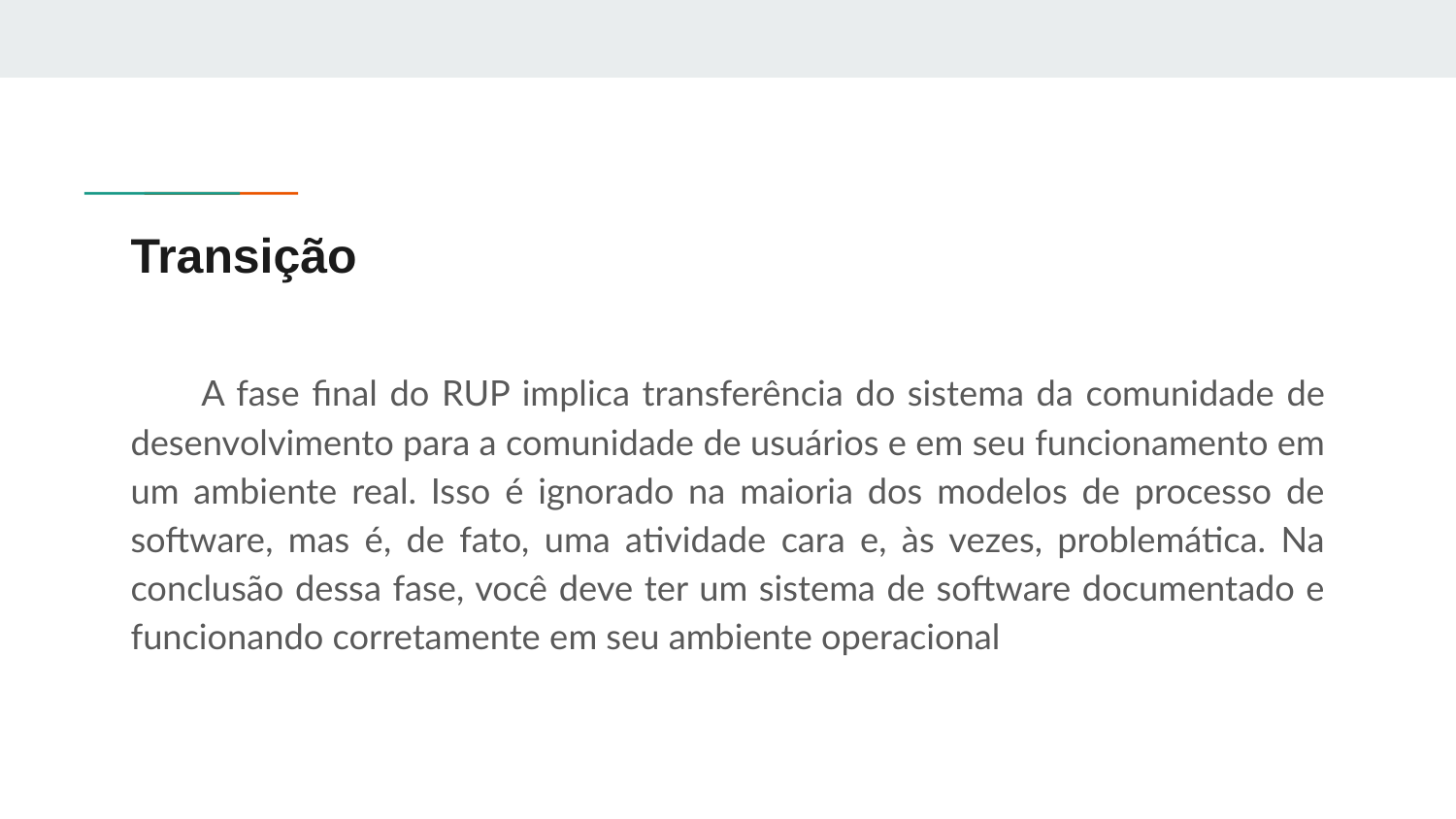

# Transição
A fase final do RUP implica transferência do sistema da comunidade de desenvolvimento para a comunidade de usuários e em seu funcionamento em um ambiente real. Isso é ignorado na maioria dos modelos de processo de software, mas é, de fato, uma atividade cara e, às vezes, problemática. Na conclusão dessa fase, você deve ter um sistema de software documentado e funcionando corretamente em seu ambiente operacional